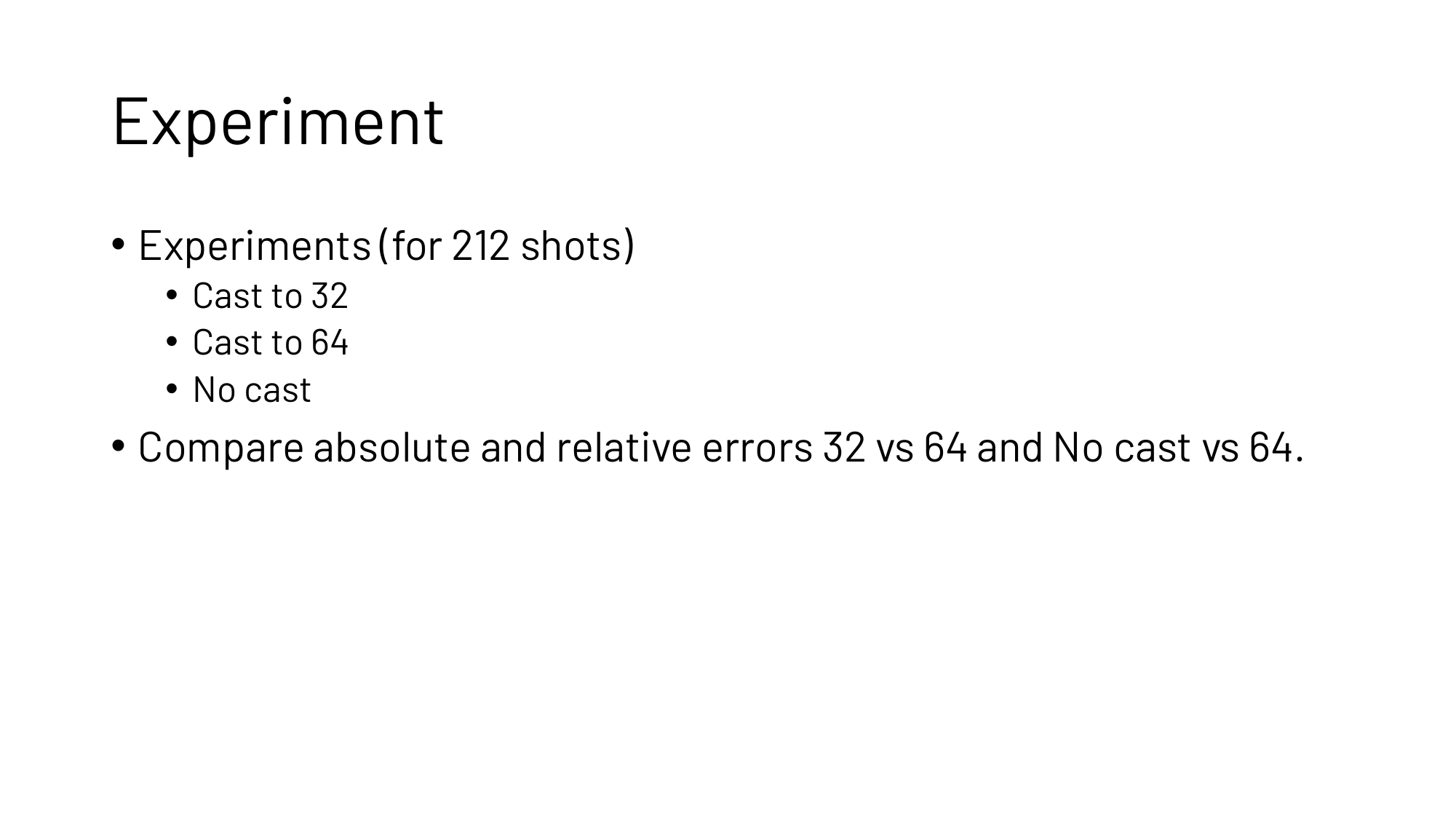

# Experiment
Experiments (for 212 shots)
Cast to 32
Cast to 64
No cast
Compare absolute and relative errors 32 vs 64 and No cast vs 64.